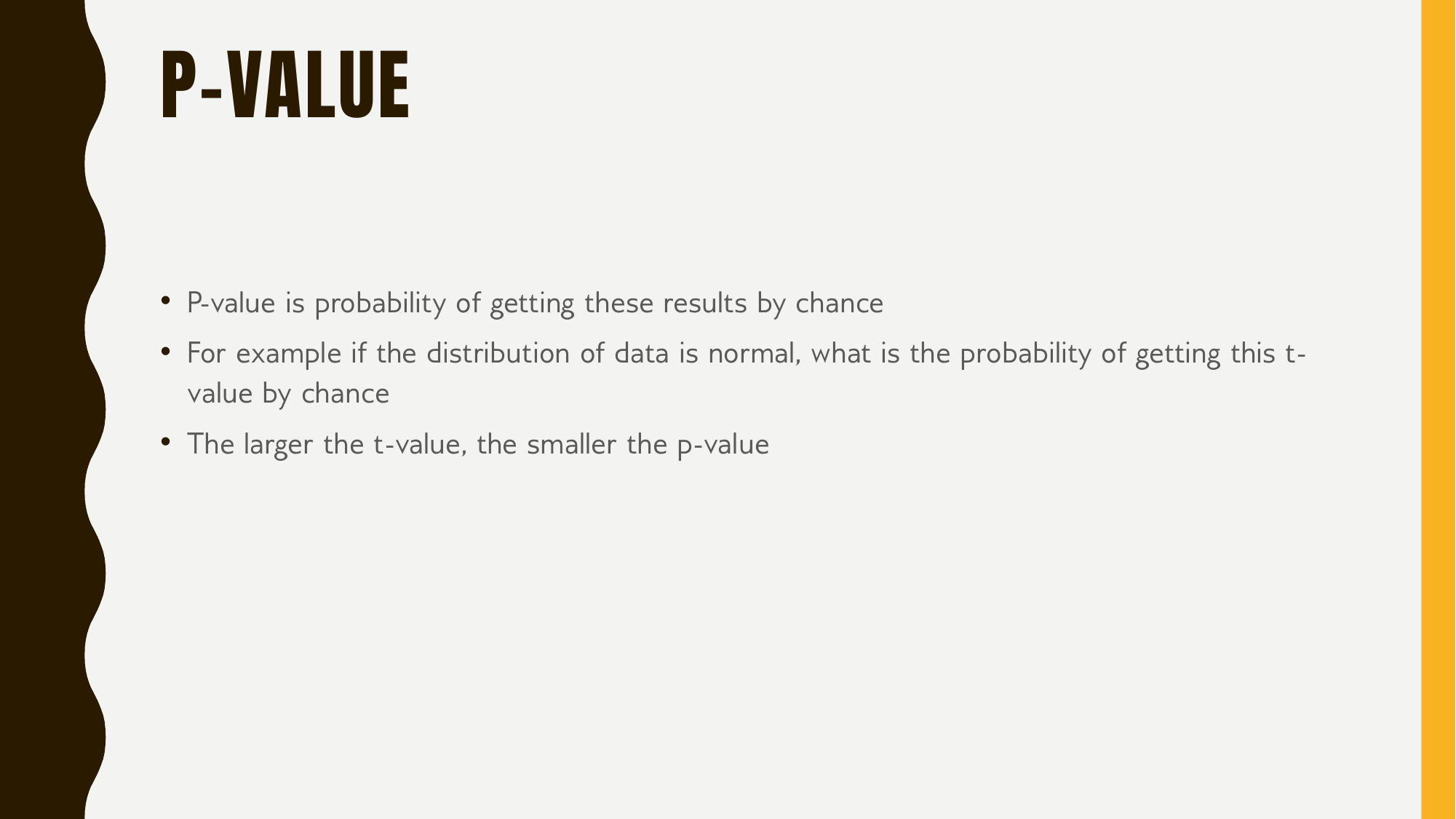

# P-value
P-value is probability of getting these results by chance
For example if the distribution of data is normal, what is the probability of getting this t-value by chance
The larger the t-value, the smaller the p-value